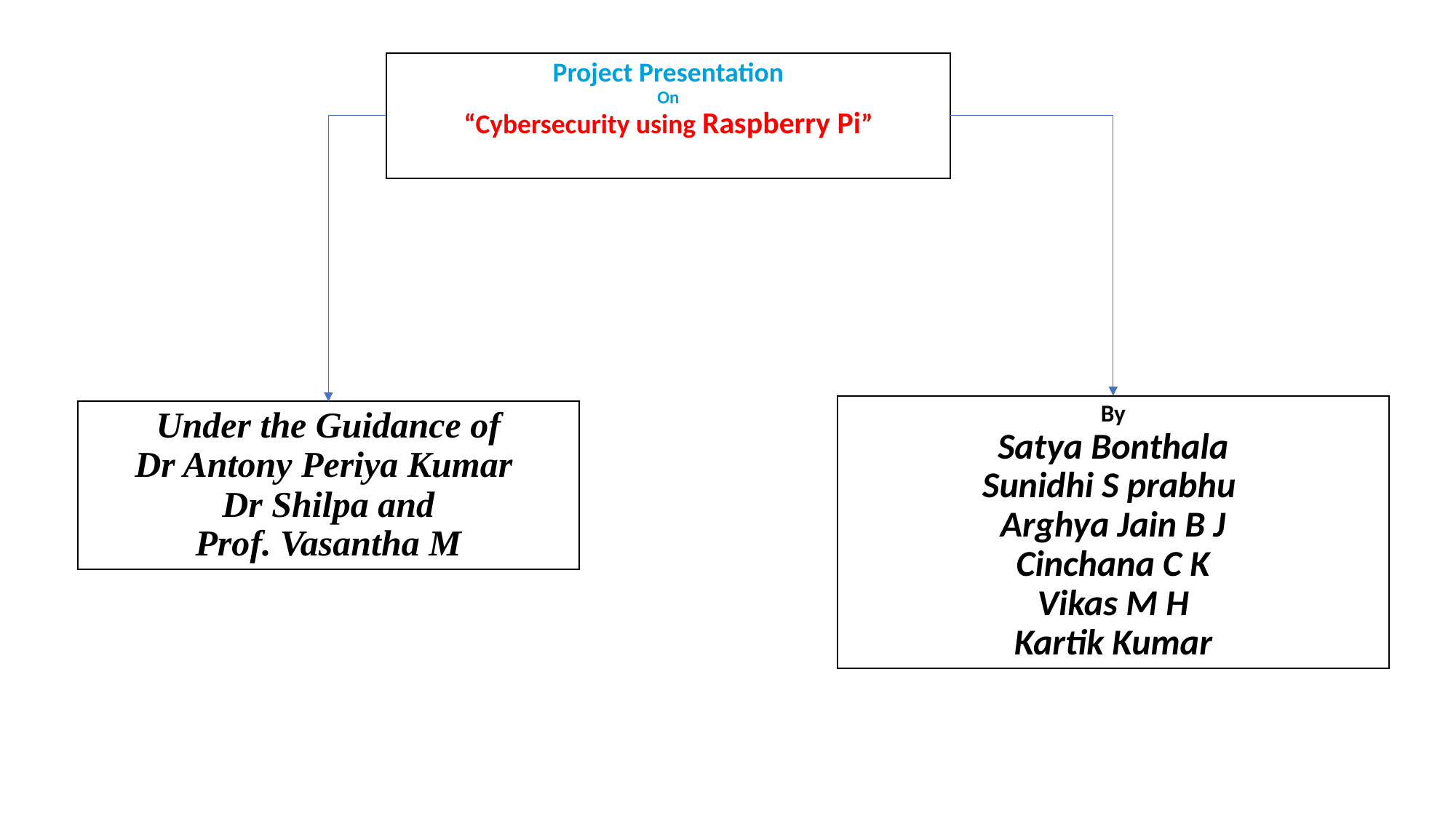

Project Presentation
On
“Cybersecurity using Raspberry Pi”

By
Satya Bonthala
Sunidhi S prabhu
Arghya Jain B J
Cinchana C K
Vikas M H
Kartik Kumar
Under the Guidance of
Dr Antony Periya Kumar
Dr Shilpa and
Prof. Vasantha M